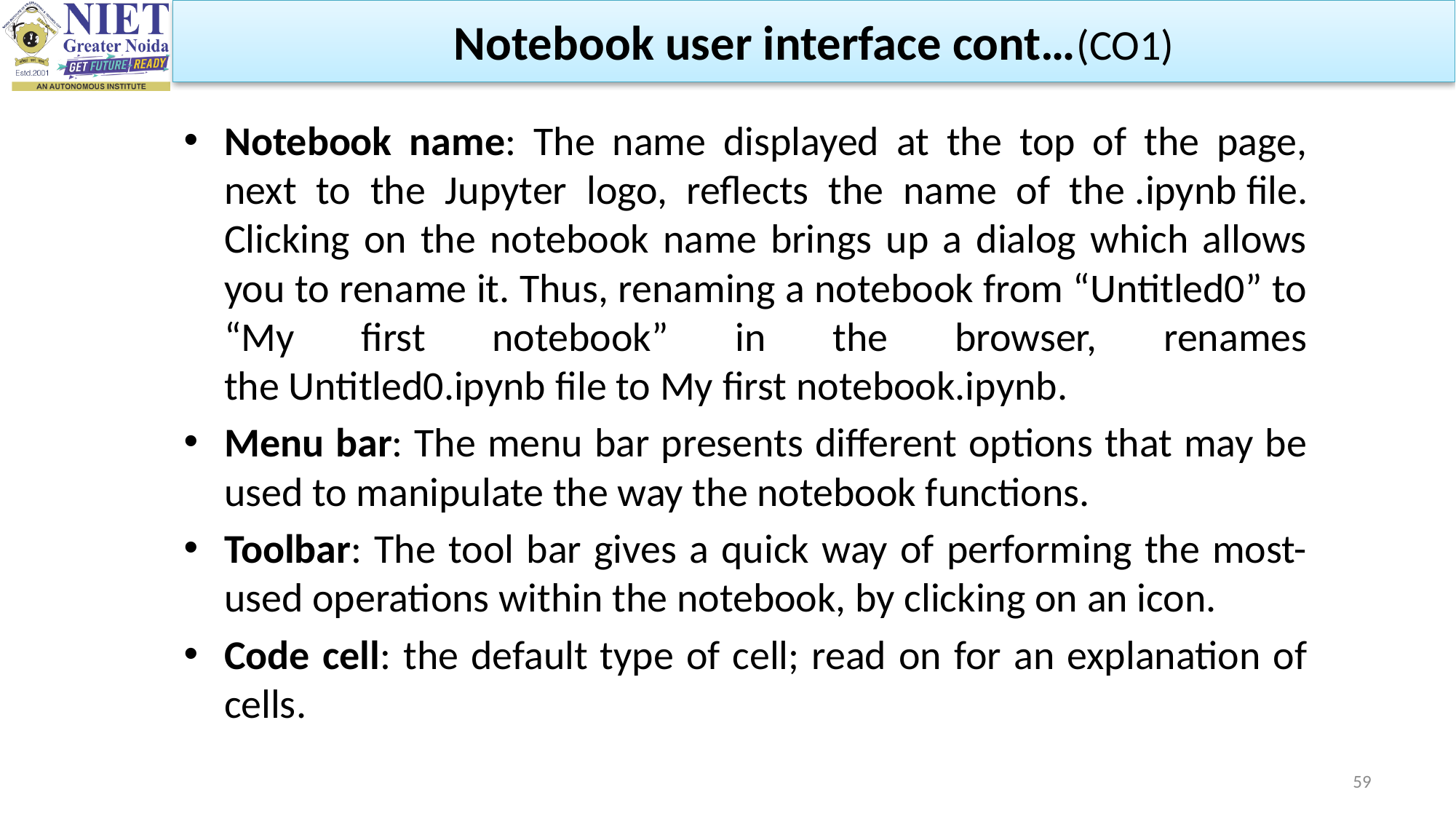

Notebook user interface cont…(CO1)
Notebook name: The name displayed at the top of the page, next to the Jupyter logo, reflects the name of the .ipynb file. Clicking on the notebook name brings up a dialog which allows you to rename it. Thus, renaming a notebook from “Untitled0” to “My first notebook” in the browser, renames the Untitled0.ipynb file to My first notebook.ipynb.
Menu bar: The menu bar presents different options that may be used to manipulate the way the notebook functions.
Toolbar: The tool bar gives a quick way of performing the most-used operations within the notebook, by clicking on an icon.
Code cell: the default type of cell; read on for an explanation of cells.

59